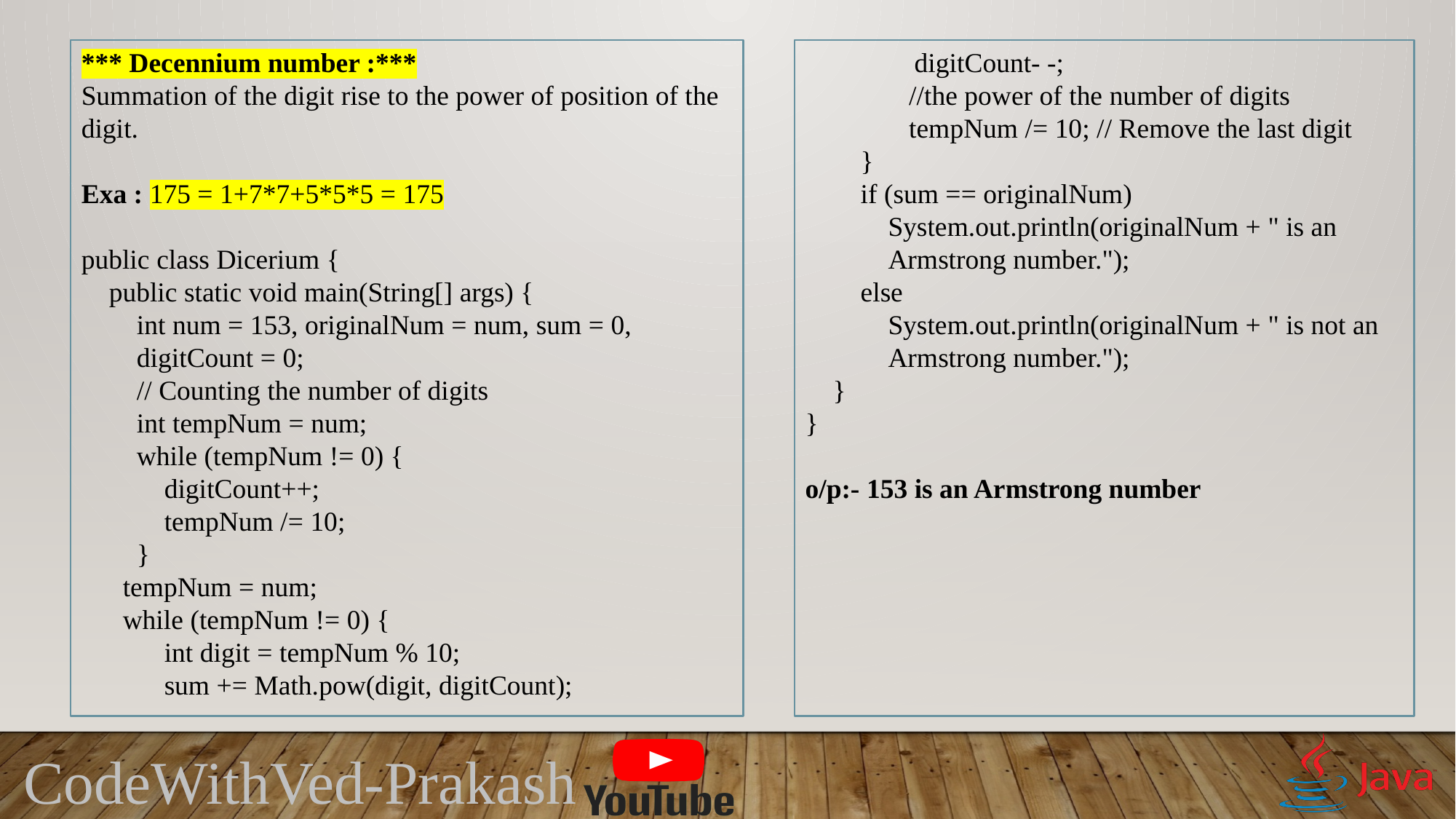

*** Decennium number :***
Summation of the digit rise to the power of position of the digit.

Exa : 175 = 1+7*7+5*5*5 = 175

public class Dicerium {
    public static void main(String[] args) {
        int num = 153, originalNum = num, sum = 0,
        digitCount = 0;
        // Counting the number of digits
        int tempNum = num;
        while (tempNum != 0) {
            digitCount++;
            tempNum /= 10;
        }
      tempNum = num;
      while (tempNum != 0) {
            int digit = tempNum % 10;
            sum += Math.pow(digit, digitCount);

	digitCount- -;
               //the power of the number of digits
               tempNum /= 10; // Remove the last digit
        }
        if (sum == originalNum)
            System.out.println(originalNum + " is an
            Armstrong number.");
        else
            System.out.println(originalNum + " is not an
            Armstrong number.");
    }
}

o/p:- 153 is an Armstrong number